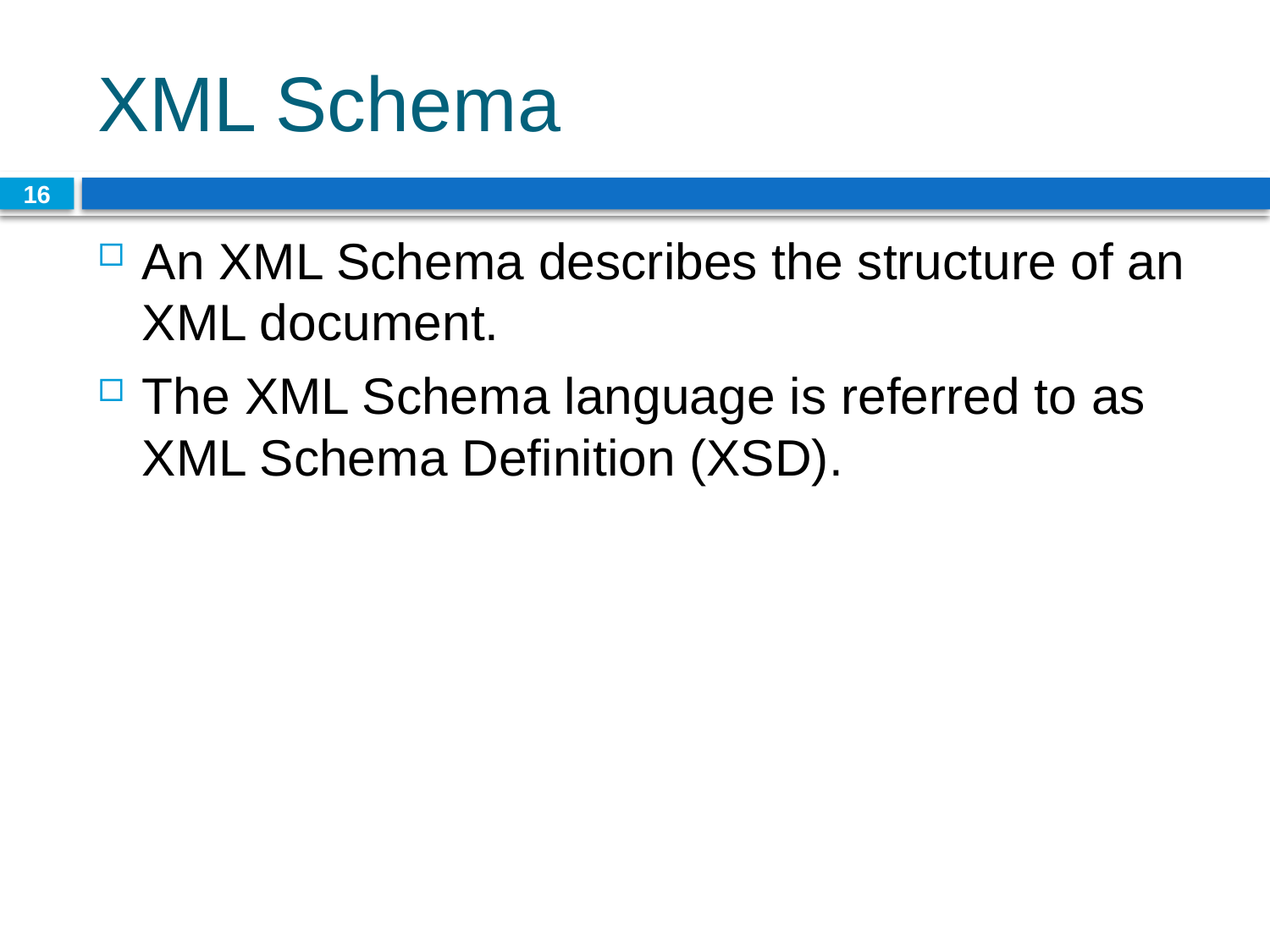

# XML Schema
16
An XML Schema describes the structure of an XML document.
The XML Schema language is referred to as XML Schema Definition (XSD).